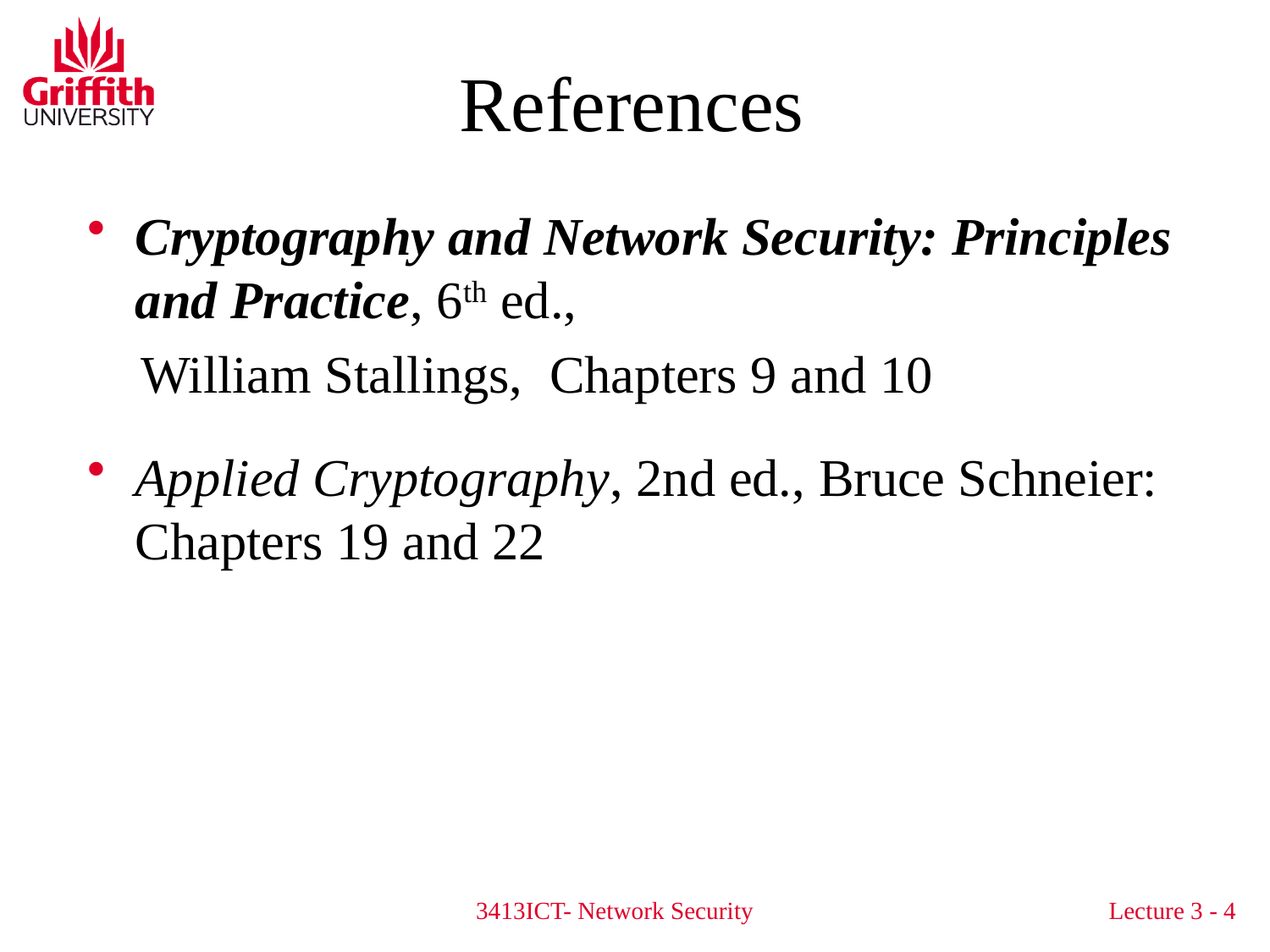

# References
Cryptography and Network Security: Principles and Practice, 6th ed.,
    William Stallings,  Chapters 9 and 10

Applied Cryptography, 2nd ed., Bruce Schneier: Chapters 19 and 22

3413ICT- Network Security
Lecture 3 - 4